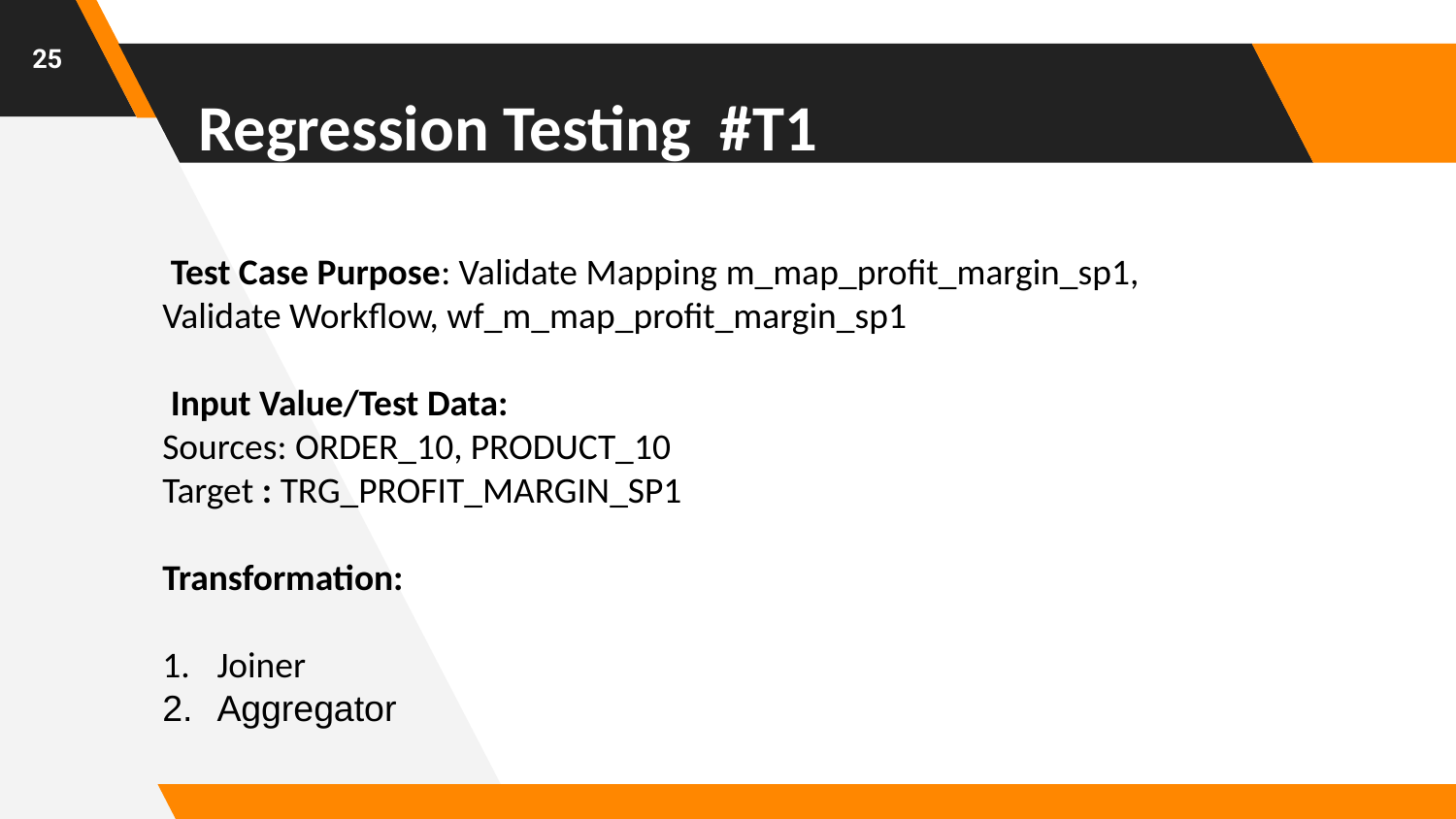

25
# Regression Testing  #T1

 Test Case Purpose: Validate Mapping m_map_profit_margin_sp1, Validate Workflow, wf_m_map_profit_margin_sp1

 Input Value/Test Data:
Sources: ORDER_10, PRODUCT_10
Target : TRG_PROFIT_MARGIN_SP1

Transformation:

Joiner
Aggregator